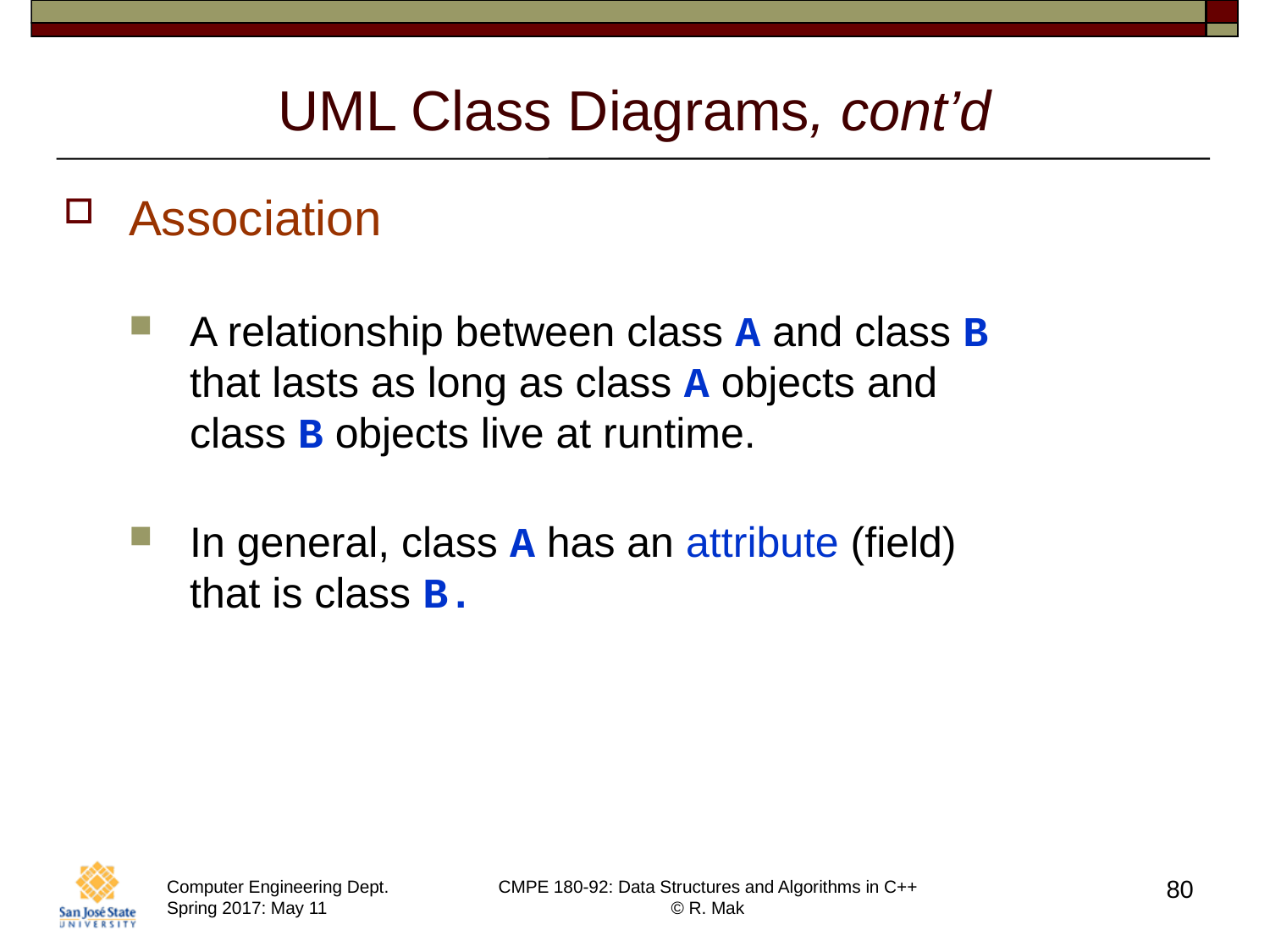

# UML Class Diagrams, cont’d
Association

A relationship between class A and class B
that lasts as long as class A objects and
class B objects live at runtime.

In general, class A has an attribute (field)
that is class B.
80